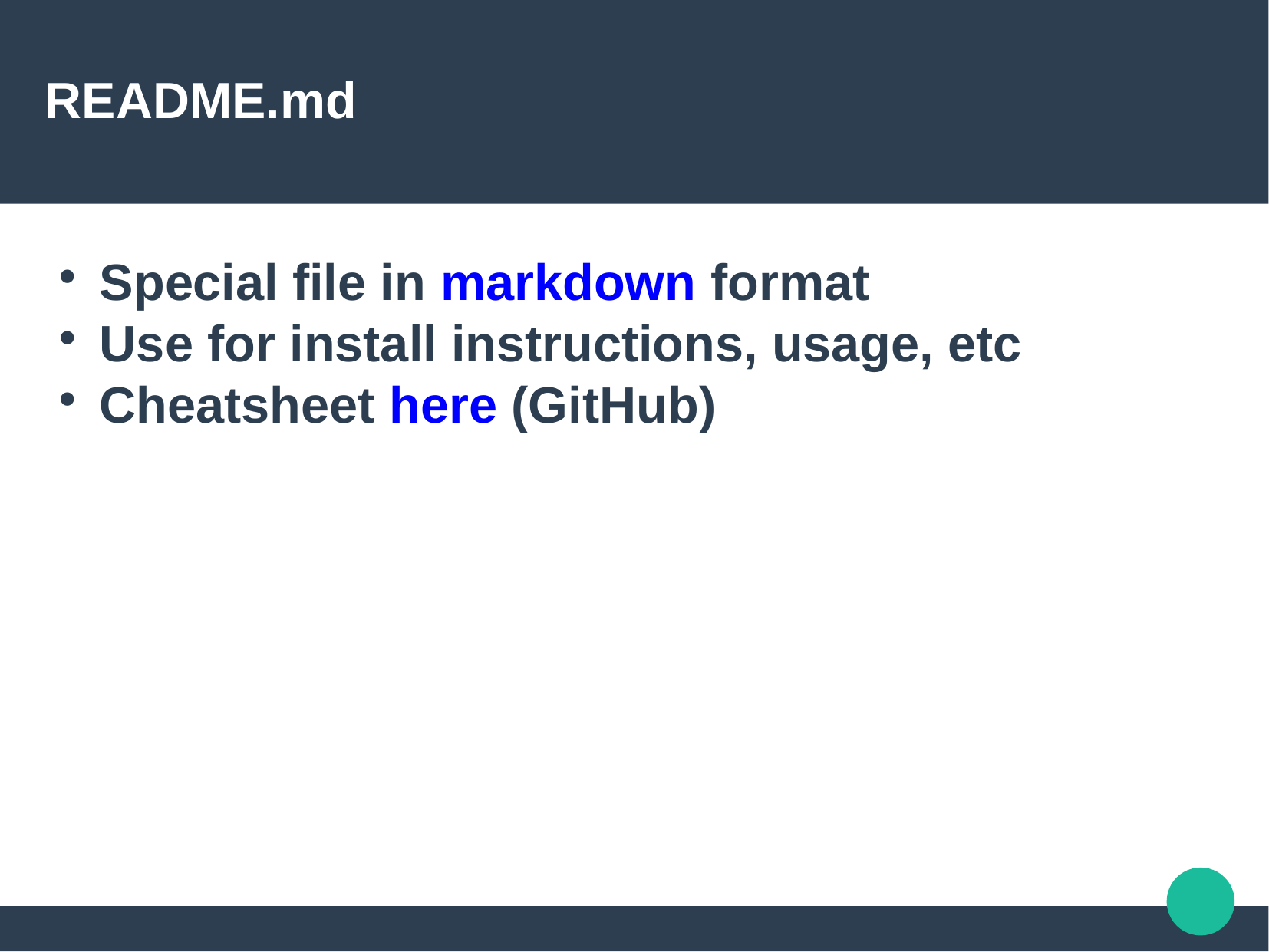

README.md
Special file in markdown format
Use for install instructions, usage, etc
Cheatsheet here (GitHub)